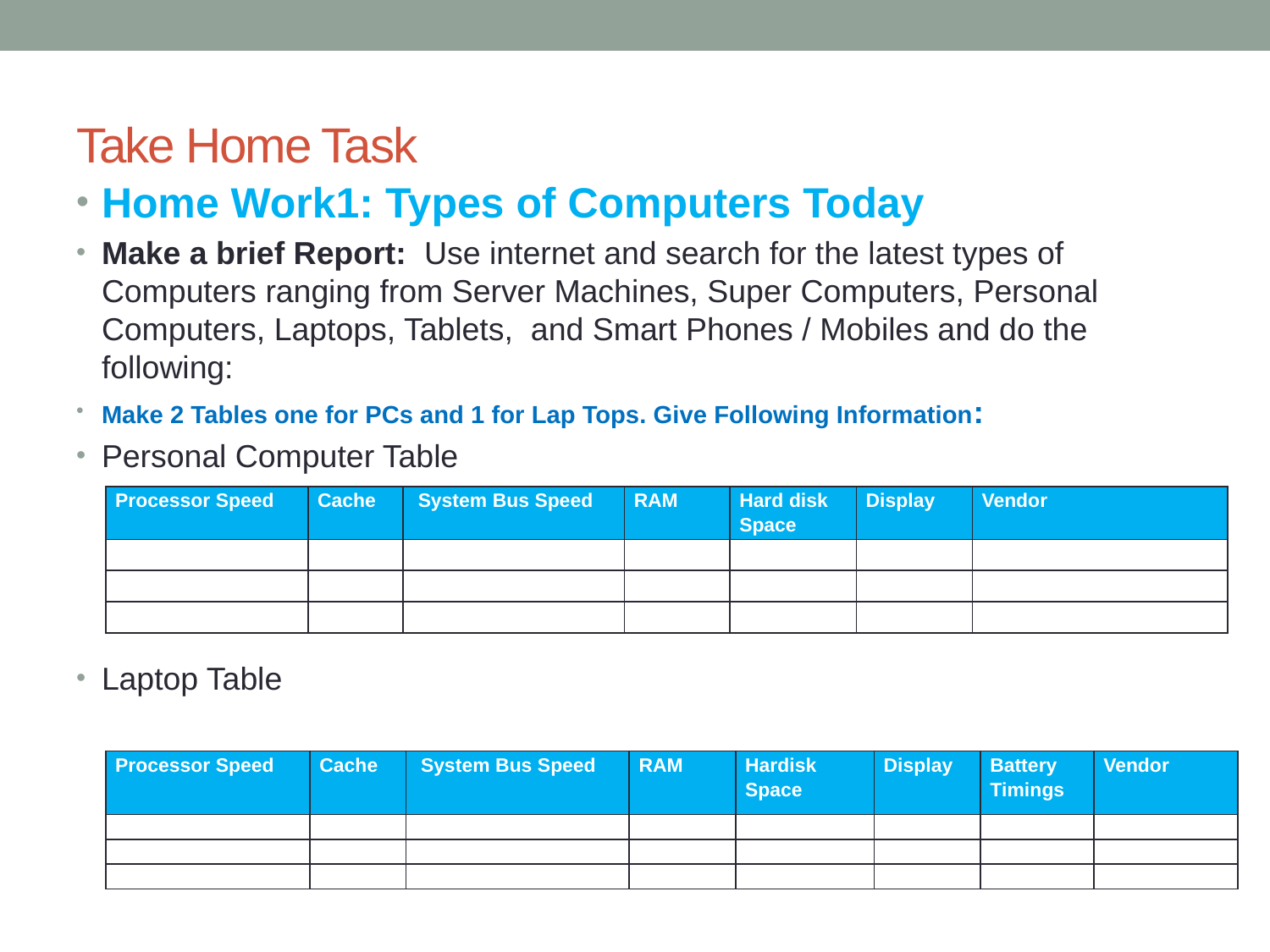

# Take Home Task
Home Work1: Types of Computers Today
Make a brief Report:  Use internet and search for the latest types of Computers ranging from Server Machines, Super Computers, Personal Computers, Laptops, Tablets,  and Smart Phones / Mobiles and do the following:
Make 2 Tables one for PCs and 1 for Lap Tops. Give Following Information:
Personal Computer Table

Laptop Table
| Processor Speed | Cache | System Bus Speed | RAM | Hard disk Space | Display | Vendor |
| --- | --- | --- | --- | --- | --- | --- |
|  |  |  |  |  |  |  |
|  |  |  |  |  |  |  |
|  |  |  |  |  |  |  |
| Processor Speed | Cache | System Bus Speed | RAM | Hardisk Space | Display | Battery Timings | Vendor |
| --- | --- | --- | --- | --- | --- | --- | --- |
|  |  |  |  |  |  |  |  |
|  |  |  |  |  |  |  |  |
|  |  |  |  |  |  |  |  |